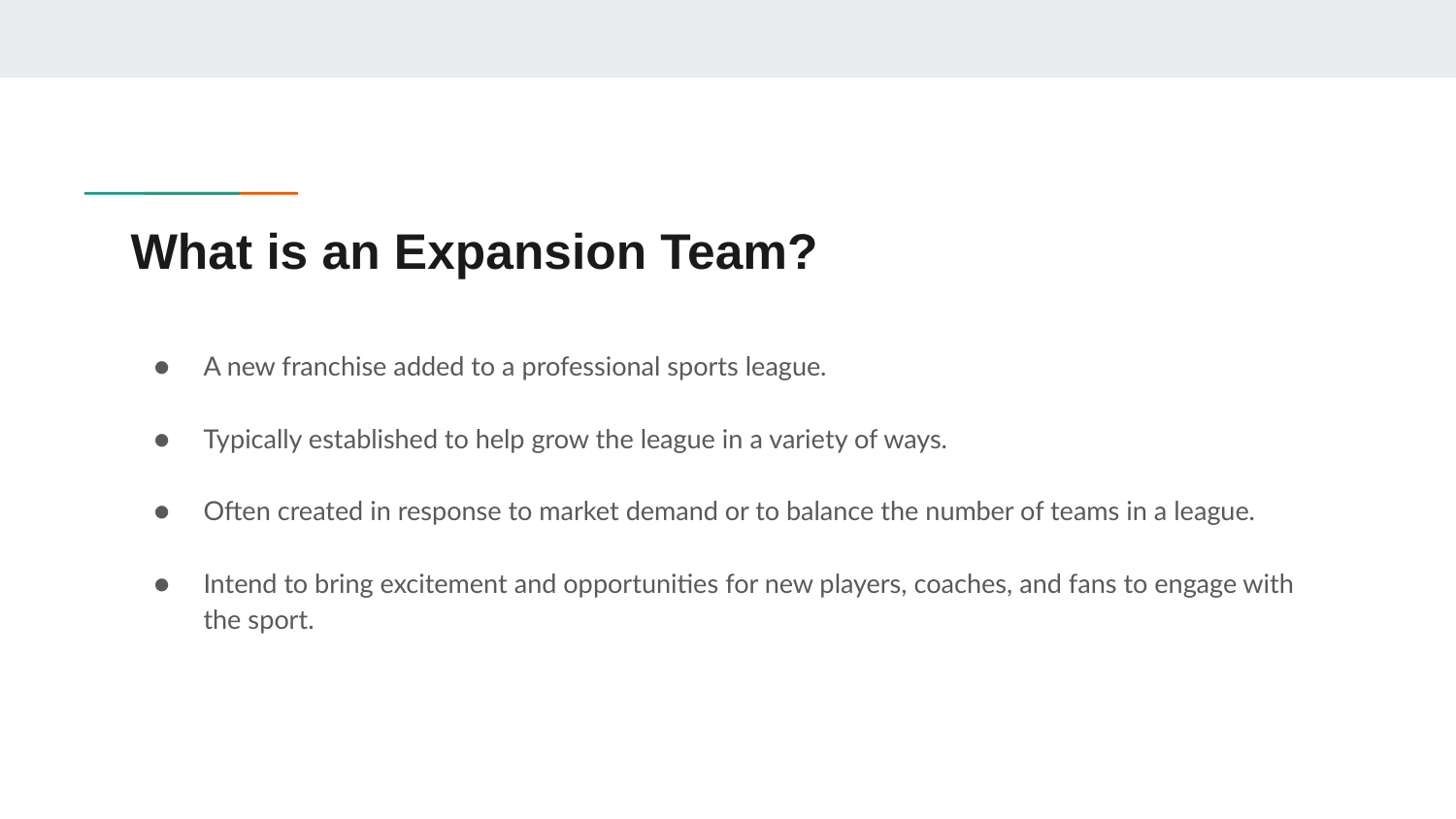

# What is an Expansion Team?
A new franchise added to a professional sports league.

Typically established to help grow the league in a variety of ways.

Often created in response to market demand or to balance the number of teams in a league.

Intend to bring excitement and opportunities for new players, coaches, and fans to engage with the sport.